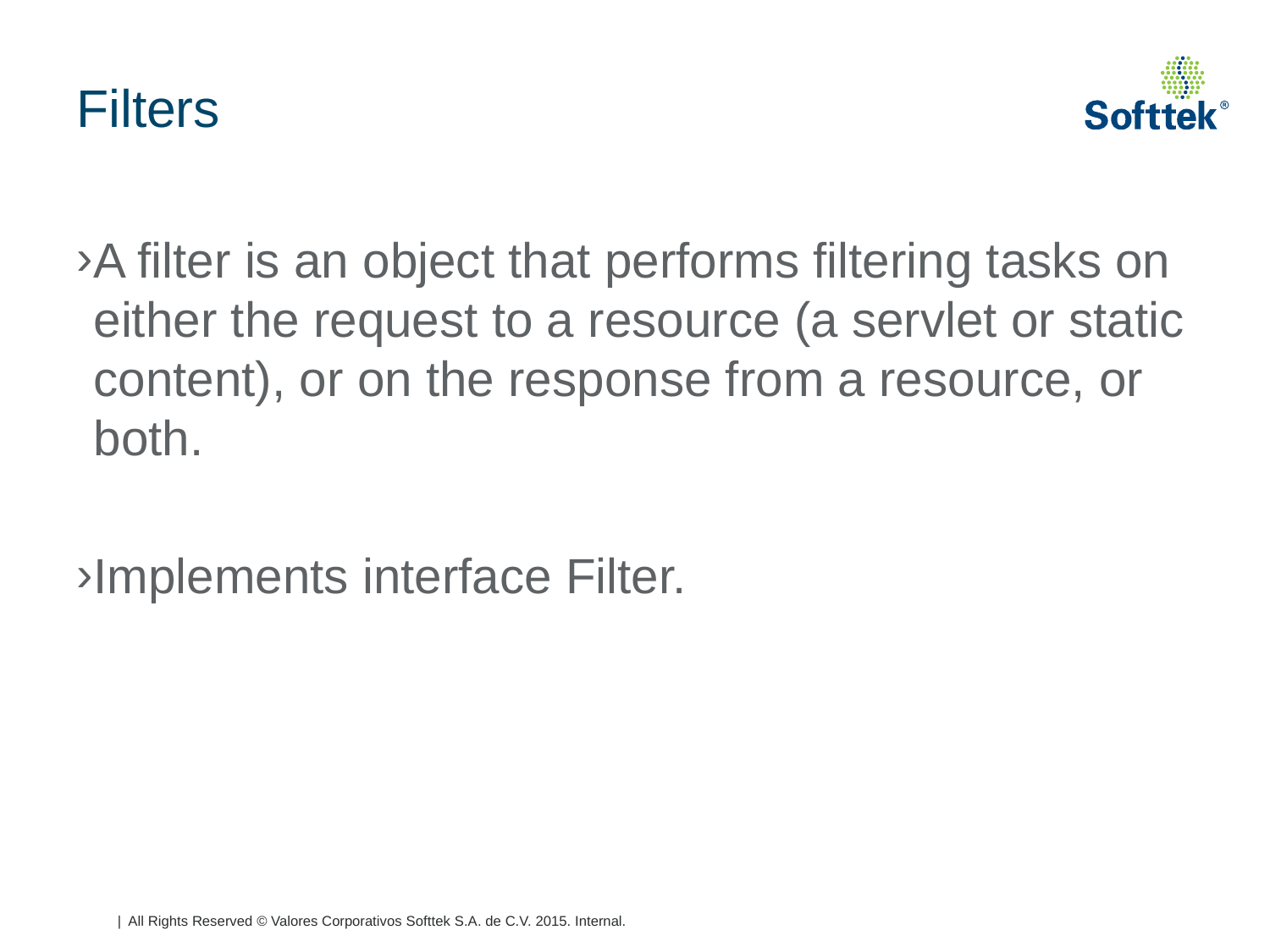

# Filters
A filter is an object that performs filtering tasks on either the request to a resource (a servlet or static content), or on the response from a resource, or both.

Implements interface Filter.